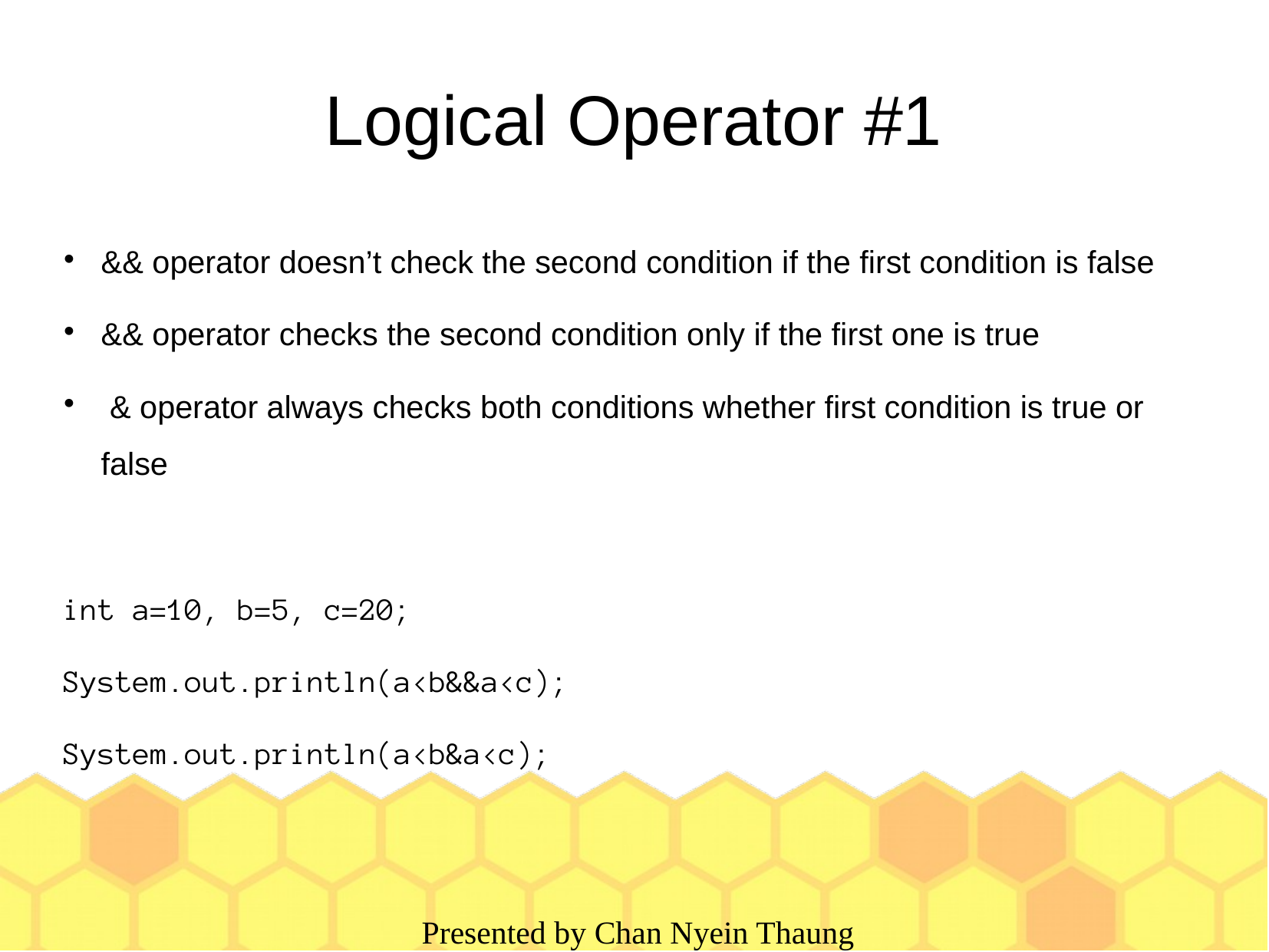

Logical Operator #1
&& operator doesn’t check the second condition if the first condition is false
&& operator checks the second condition only if the first one is true
 & operator always checks both conditions whether first condition is true or false

int a=10, b=5, c=20;
System.out.println(a<b&&a<c);
System.out.println(a<b&a<c);

 Presented by Chan Nyein Thaung